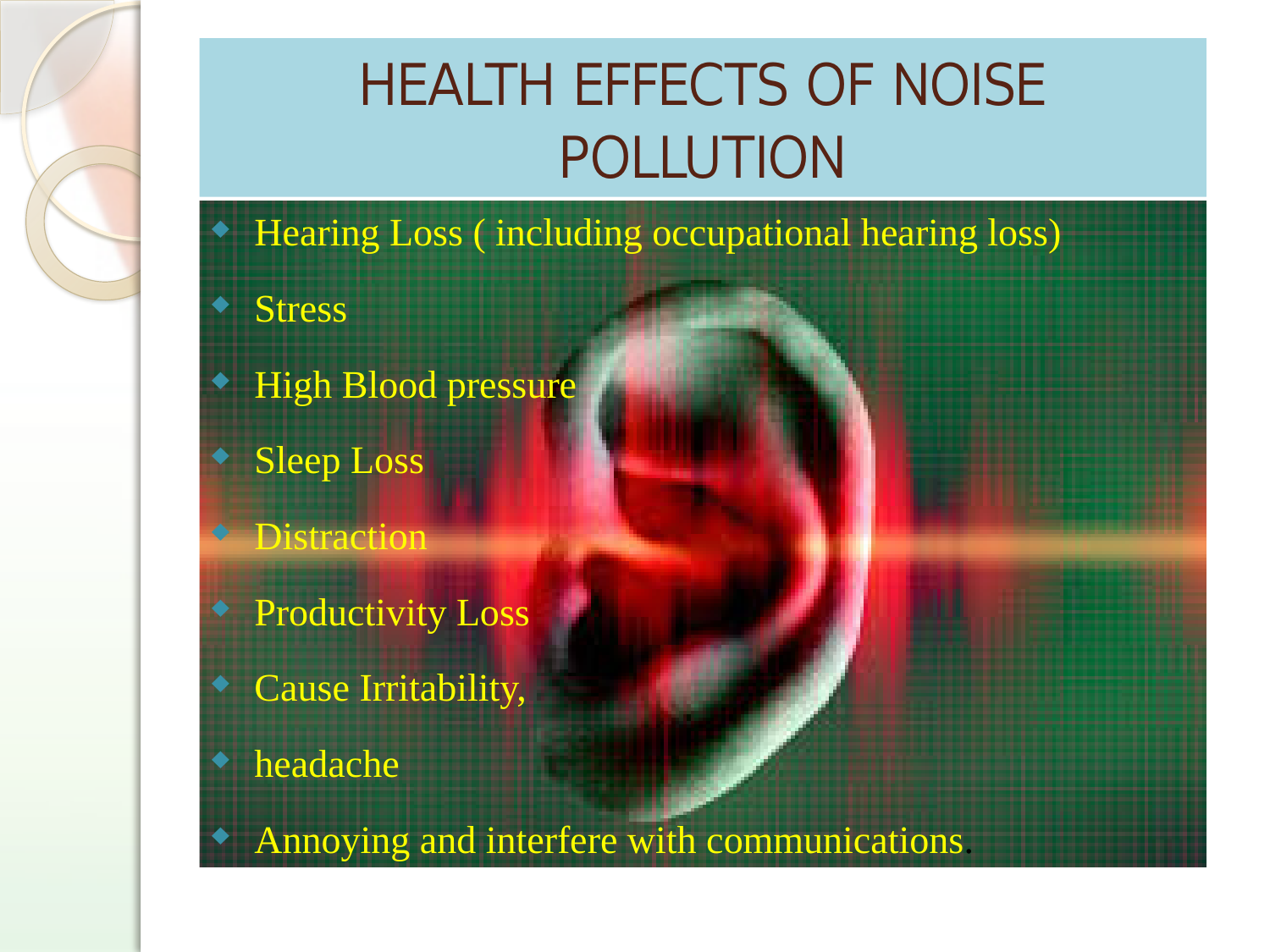

# HEALTH EFFECTS OF NOISE POLLUTION
Hearing Loss ( including occupational hearing loss)

Stress

High Blood pressure

Sleep Loss

Distraction

Productivity Loss

Cause Irritability,

headache

Annoying and interfere with communications.